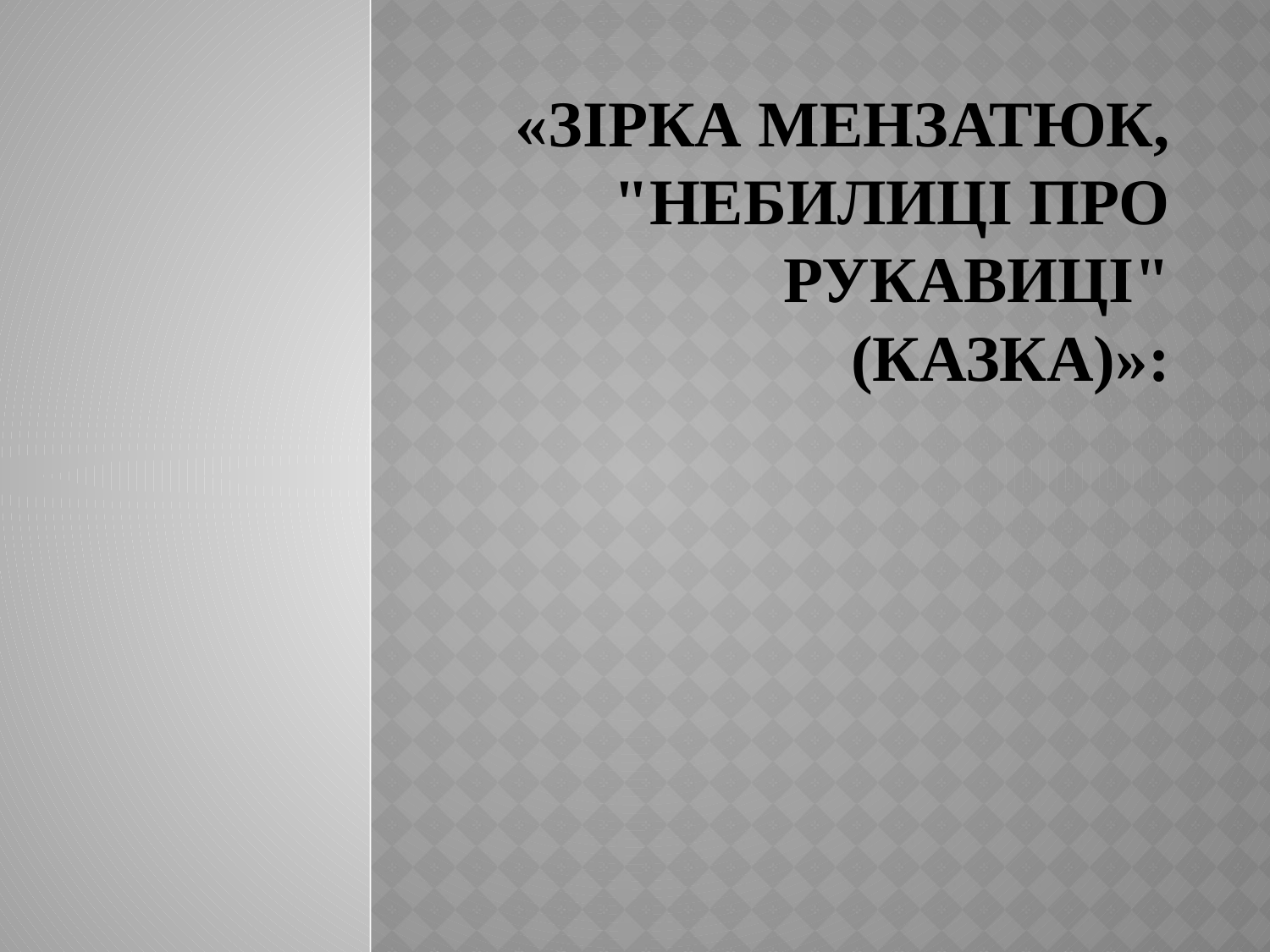

# «Зірка Мензатюк, "Небилиці про рукавиці" (казка)»: